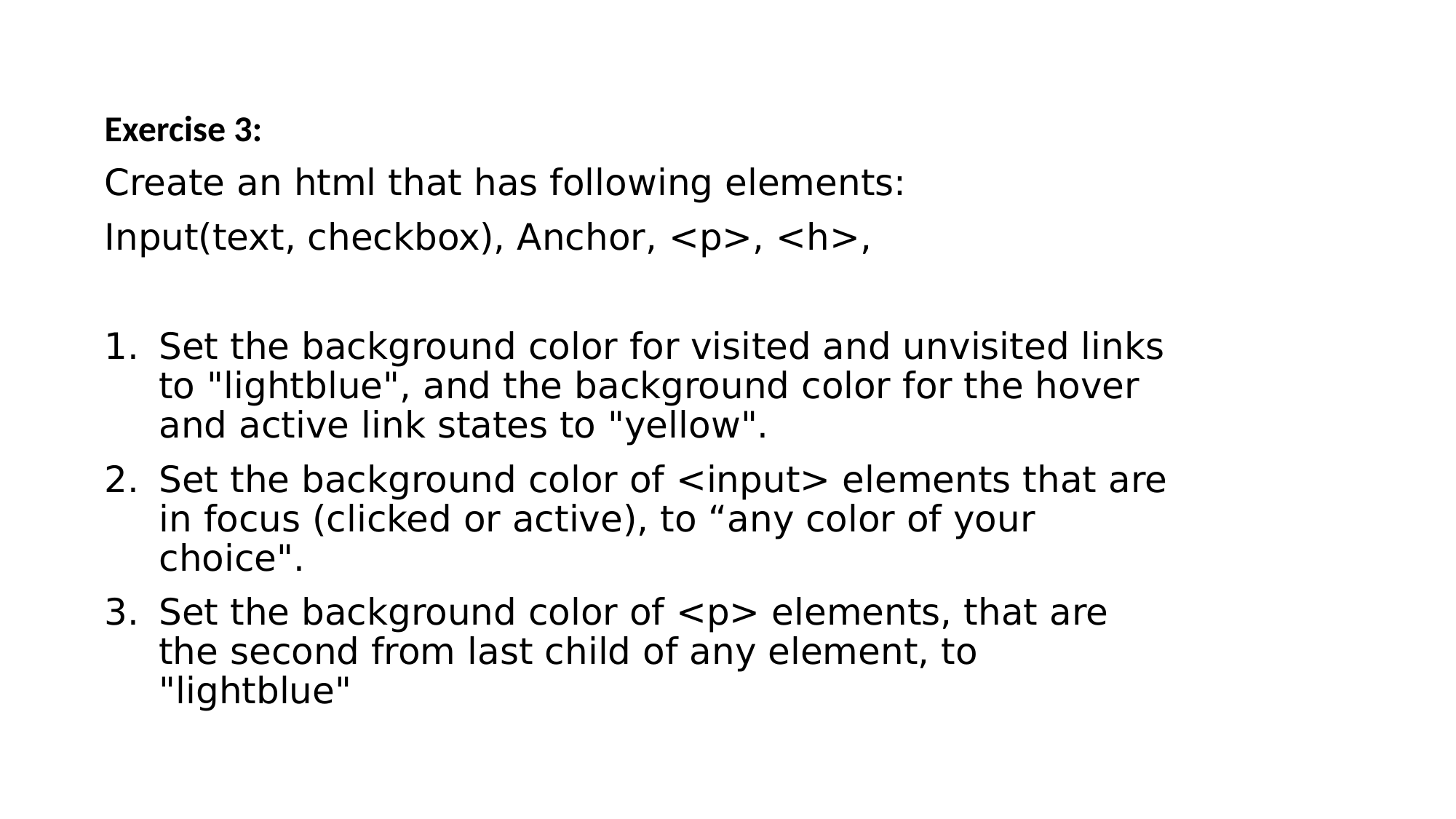

Exercise 3:
Create an html that has following elements:
Input(text, checkbox), Anchor, <p>, <h>,

Set the background color for visited and unvisited links to "lightblue", and the background color for the hover and active link states to "yellow".
Set the background color of <input> elements that are in focus (clicked or active), to “any color of your choice".
Set the background color of <p> elements, that are the second from last child of any element, to "lightblue"